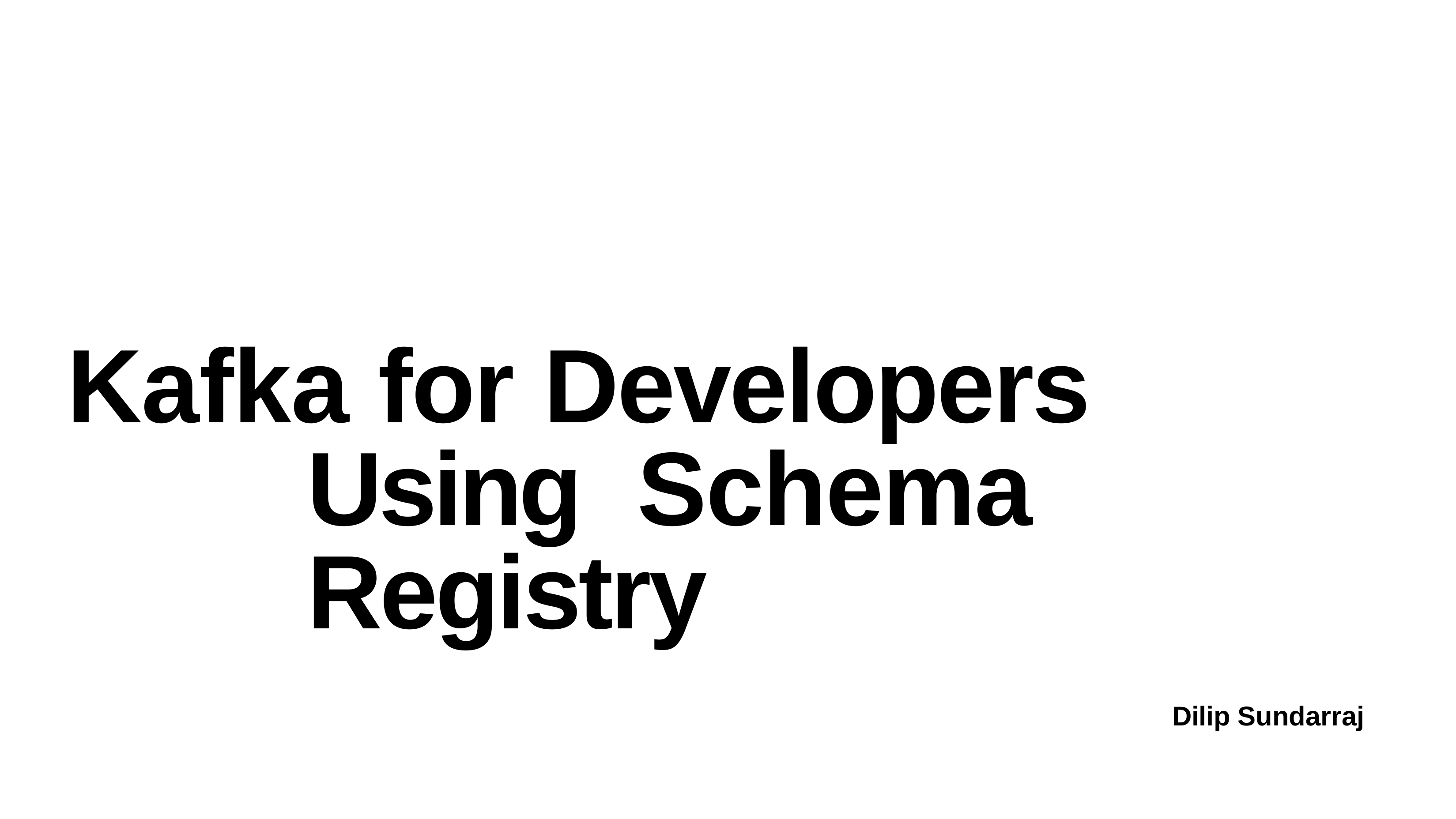

# Kafka for Developers Using  Schema Registry
Dilip Sundarraj